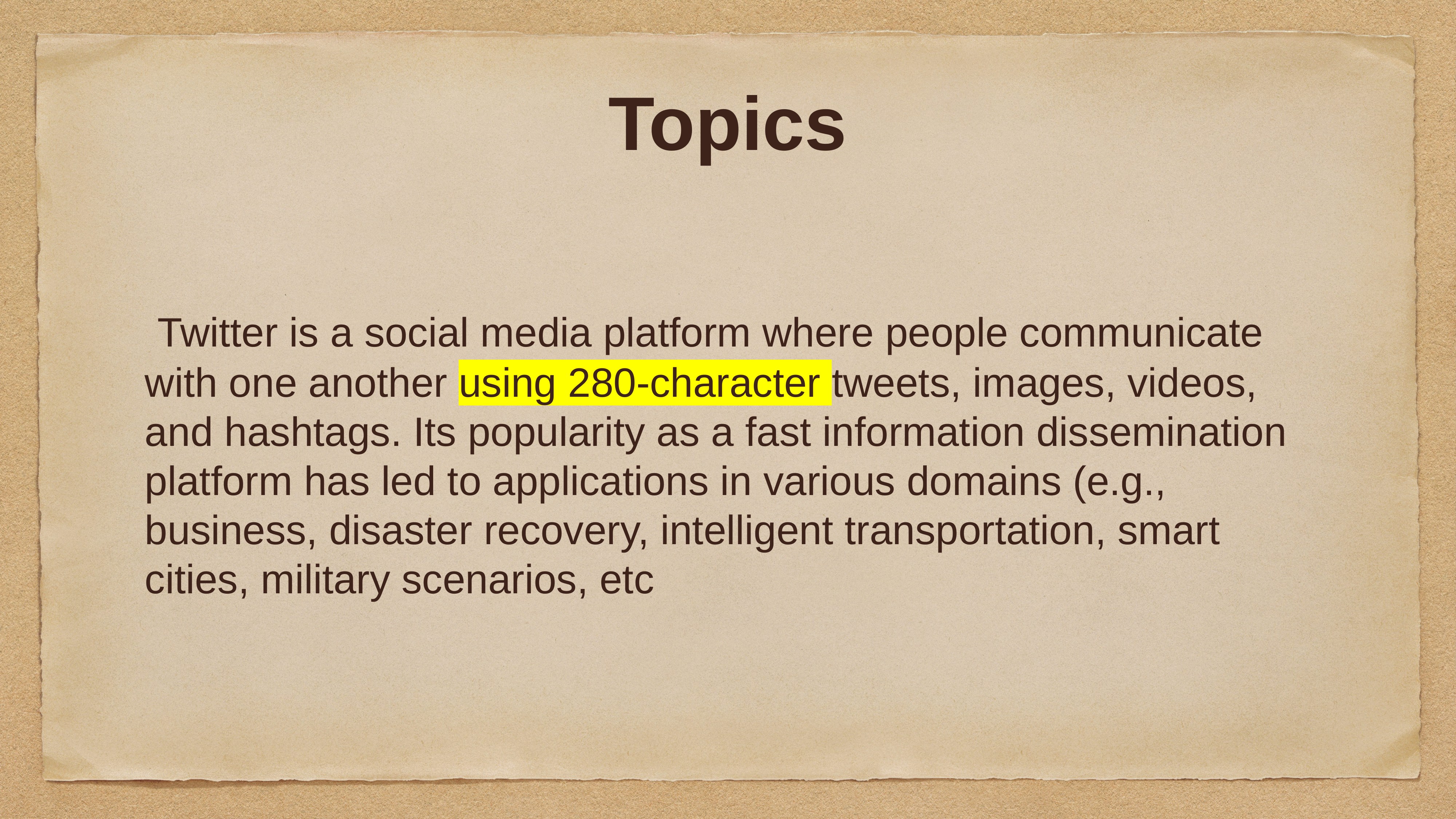

# Topics
 Twitter is a social media platform where people communicate with one another using 280-character tweets, images, videos, and hashtags. Its popularity as a fast information dissemination platform has led to applications in various domains (e.g., business, disaster recovery, intelligent transportation, smart cities, military scenarios, etc

2